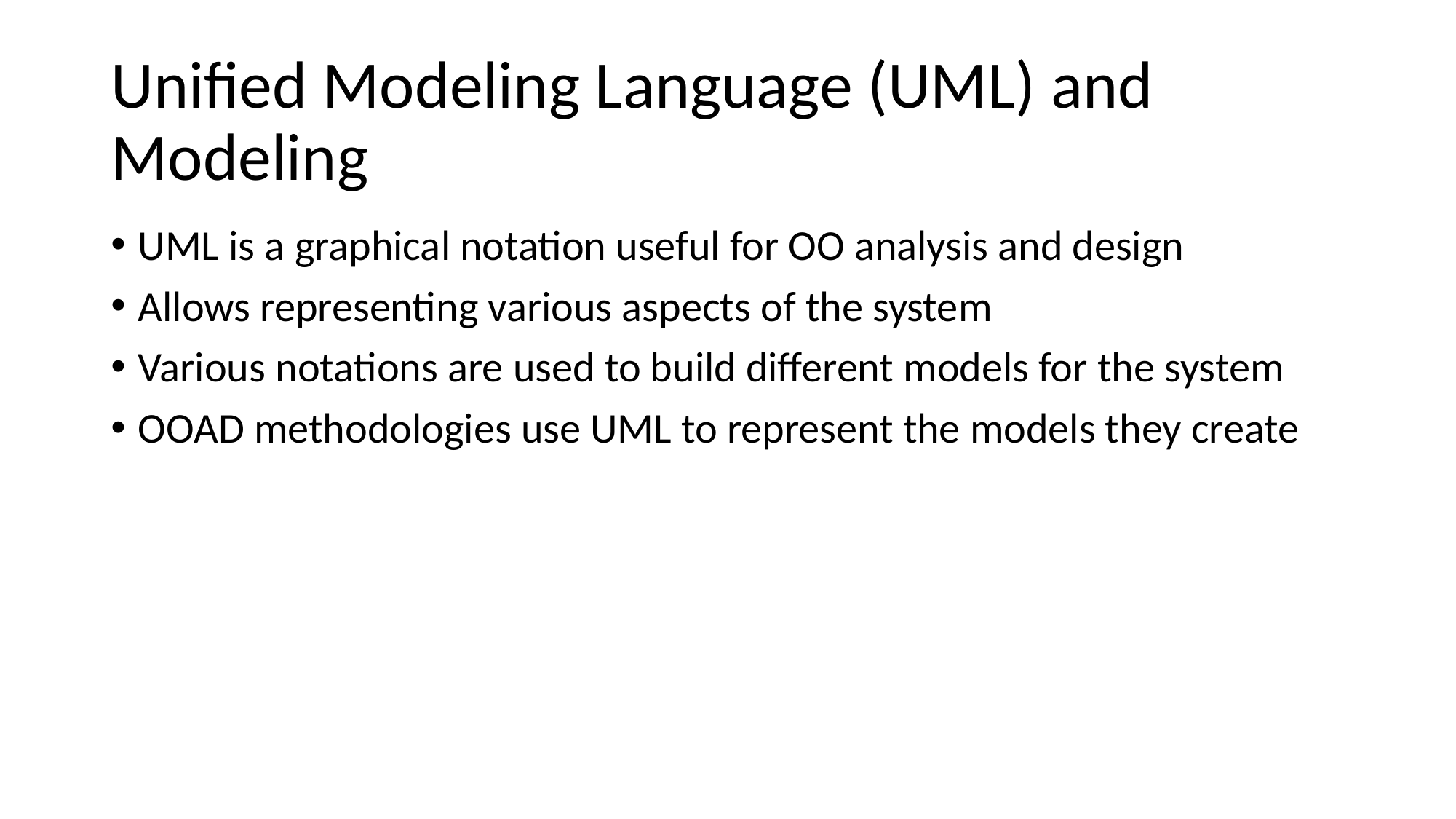

# Unified Modeling Language (UML) and Modeling
UML is a graphical notation useful for OO analysis and design
Allows representing various aspects of the system
Various notations are used to build different models for the system
OOAD methodologies use UML to represent the models they create